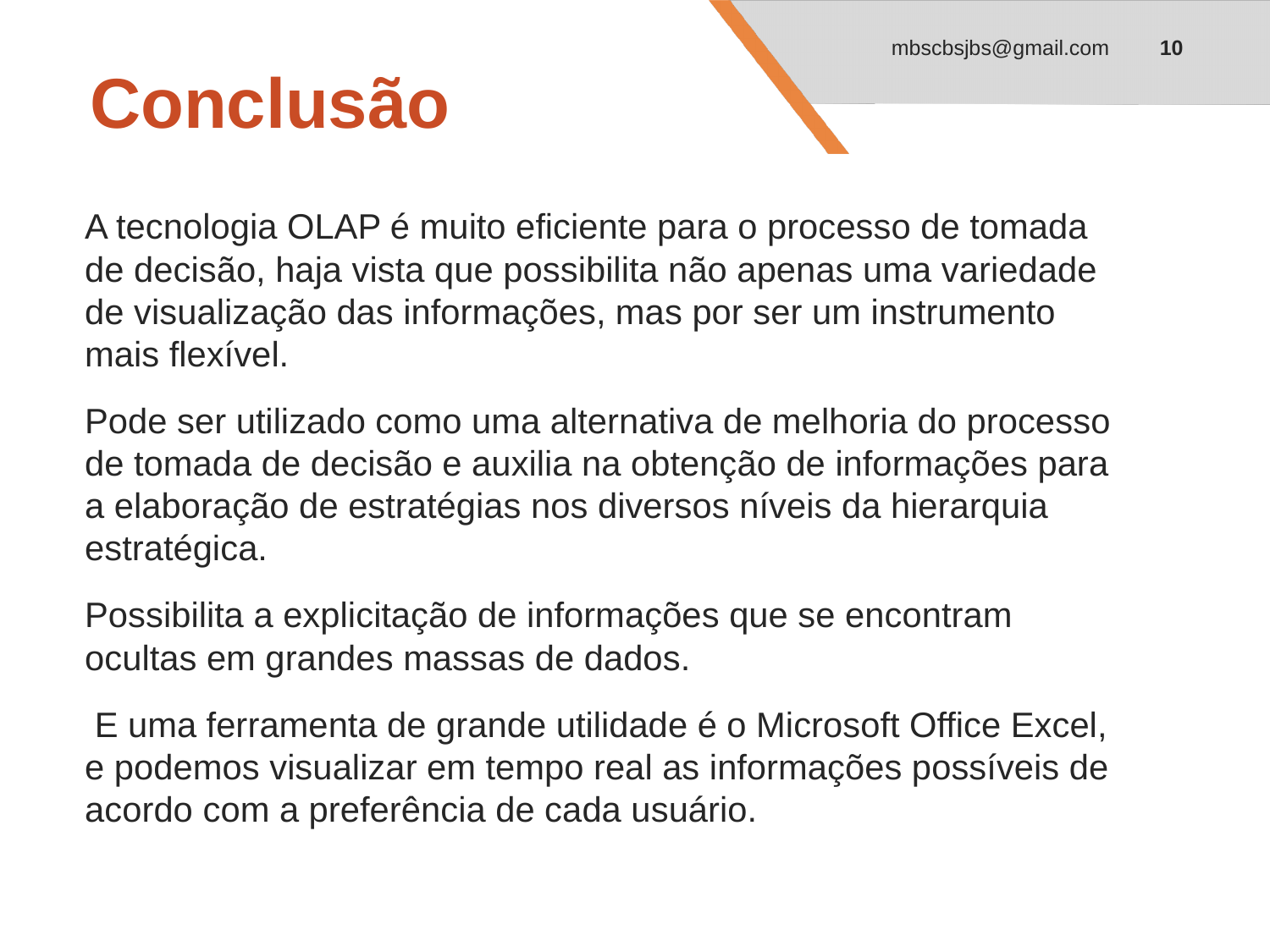

10
mbscbsjbs@gmail.com
# Conclusão
A tecnologia OLAP é muito eficiente para o processo de tomada de decisão, haja vista que possibilita não apenas uma variedade de visualização das informações, mas por ser um instrumento mais flexível.
Pode ser utilizado como uma alternativa de melhoria do processo de tomada de decisão e auxilia na obtenção de informações para a elaboração de estratégias nos diversos níveis da hierarquia estratégica.
Possibilita a explicitação de informações que se encontram ocultas em grandes massas de dados.
 E uma ferramenta de grande utilidade é o Microsoft Office Excel, e podemos visualizar em tempo real as informações possíveis de acordo com a preferência de cada usuário.